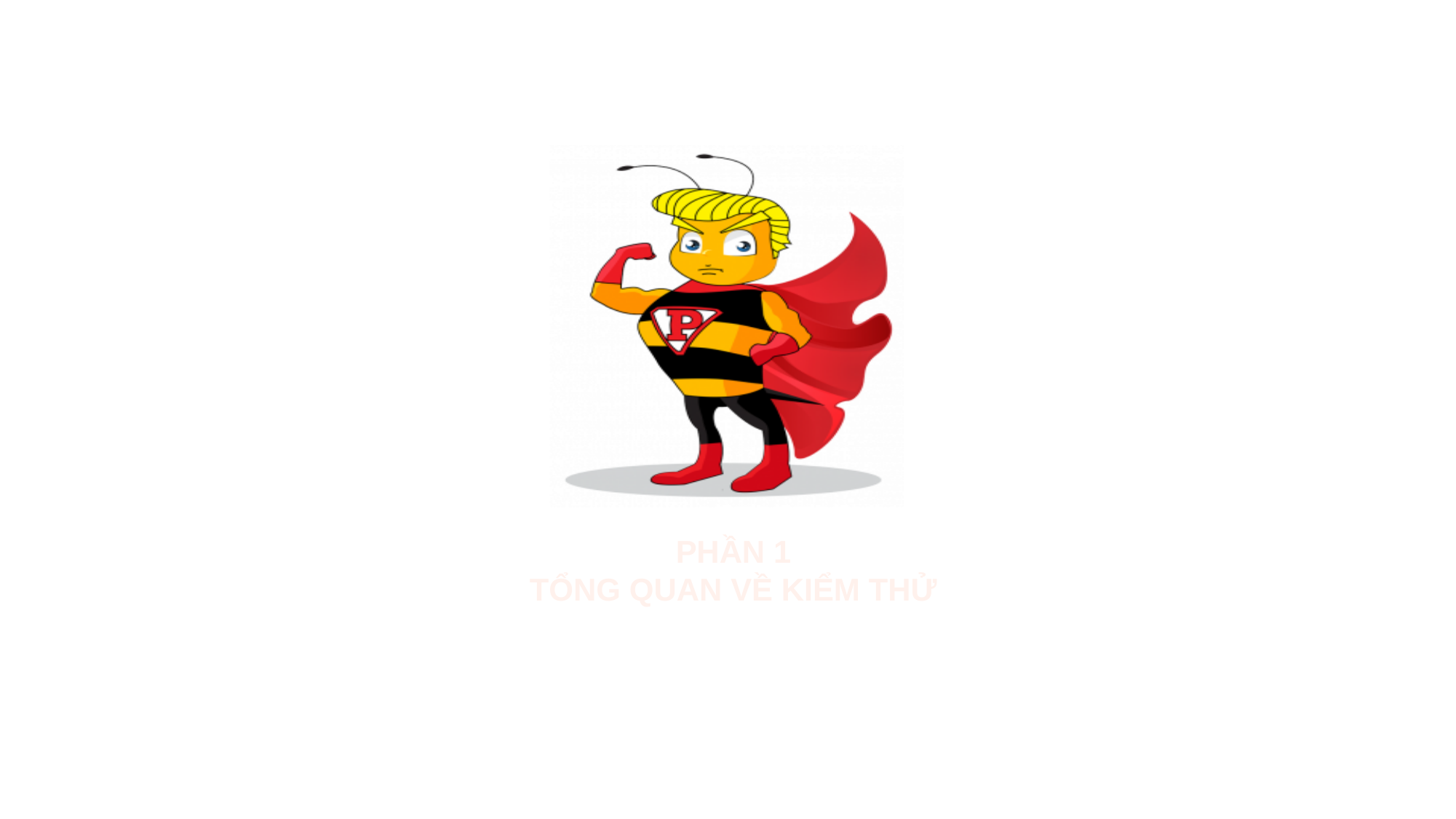

# Phần 1 Tổng quan về kiểm thử